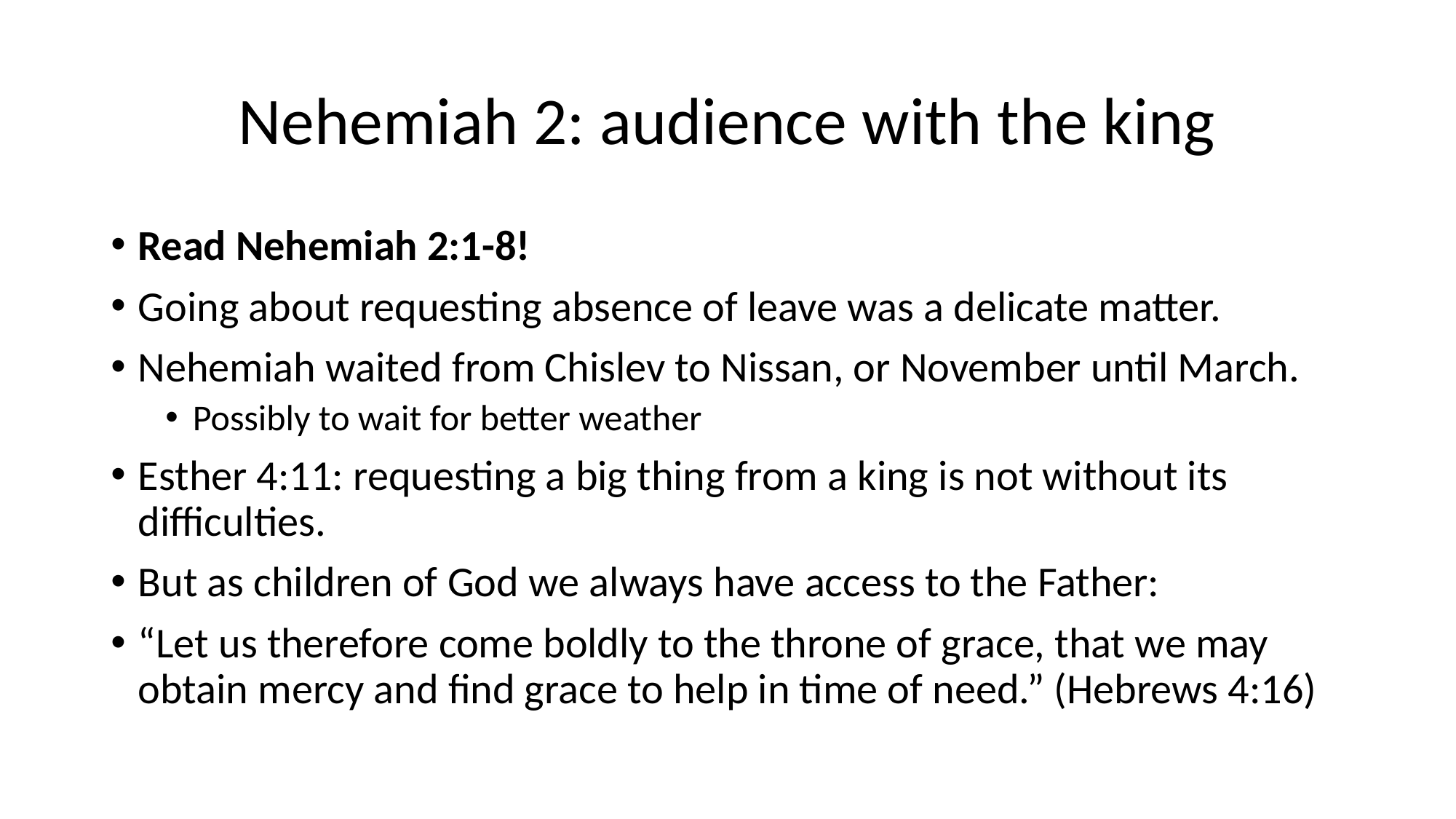

# Nehemiah 2: audience with the king
Read Nehemiah 2:1-8!
Going about requesting absence of leave was a delicate matter.
Nehemiah waited from Chislev to Nissan, or November until March.
Possibly to wait for better weather
Esther 4:11: requesting a big thing from a king is not without its difficulties.
But as children of God we always have access to the Father:
“Let us therefore come boldly to the throne of grace, that we may obtain mercy and find grace to help in time of need.” (Hebrews 4:16)